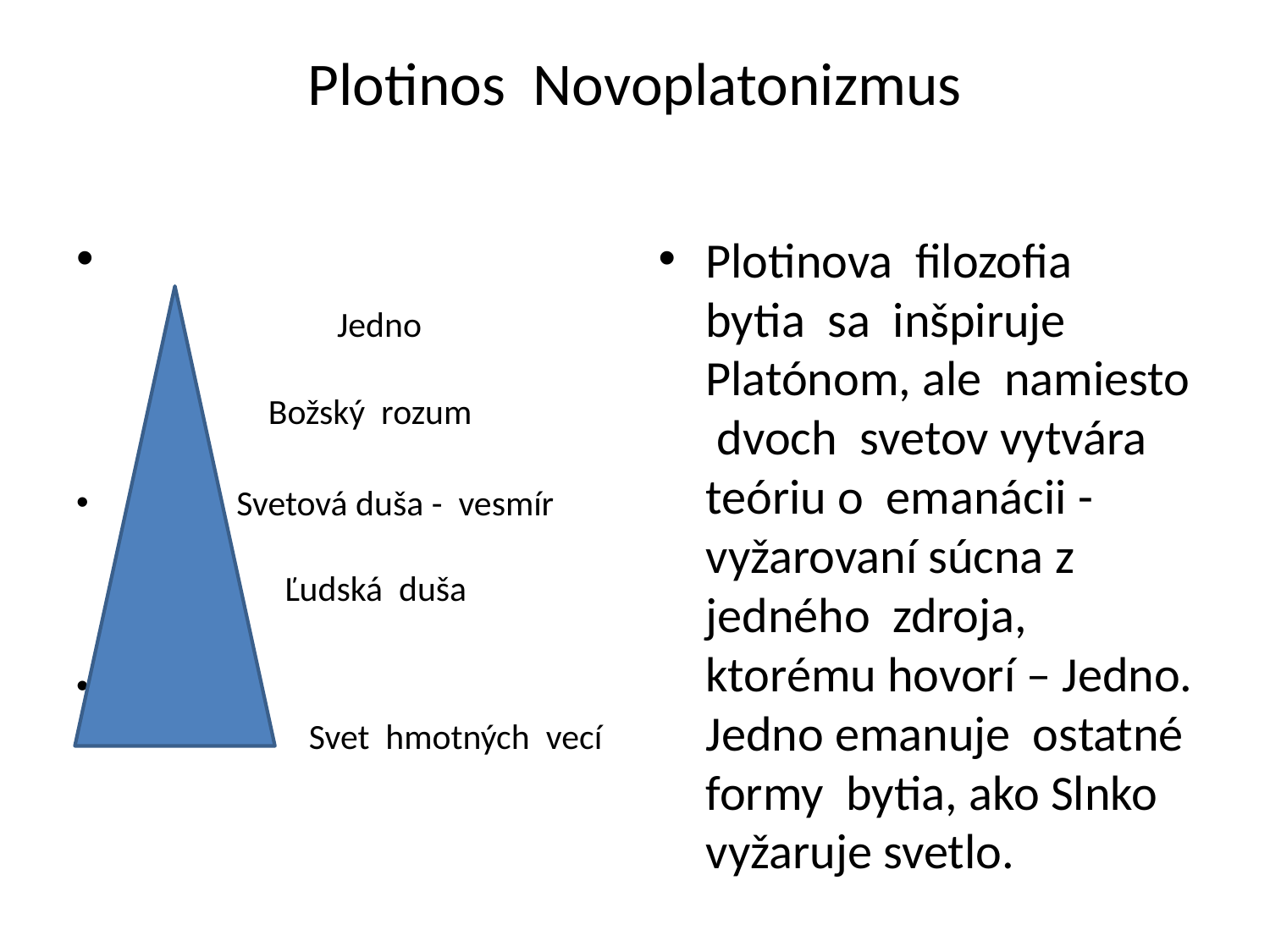

# Plotinos  Novoplatonizmus
                   Jedno
                  Božský  rozum
              Svetová duša -  vesmír
                    Ľudská  duša

                       Svet  hmotných  vecí
Plotinova  filozofia  bytia  sa  inšpiruje  Platónom, ale  namiesto  dvoch  svetov vytvára  teóriu o  emanácii -  vyžarovaní súcna z  jedného  zdroja, ktorému hovorí – Jedno. Jedno emanuje  ostatné formy  bytia, ako Slnko vyžaruje svetlo.